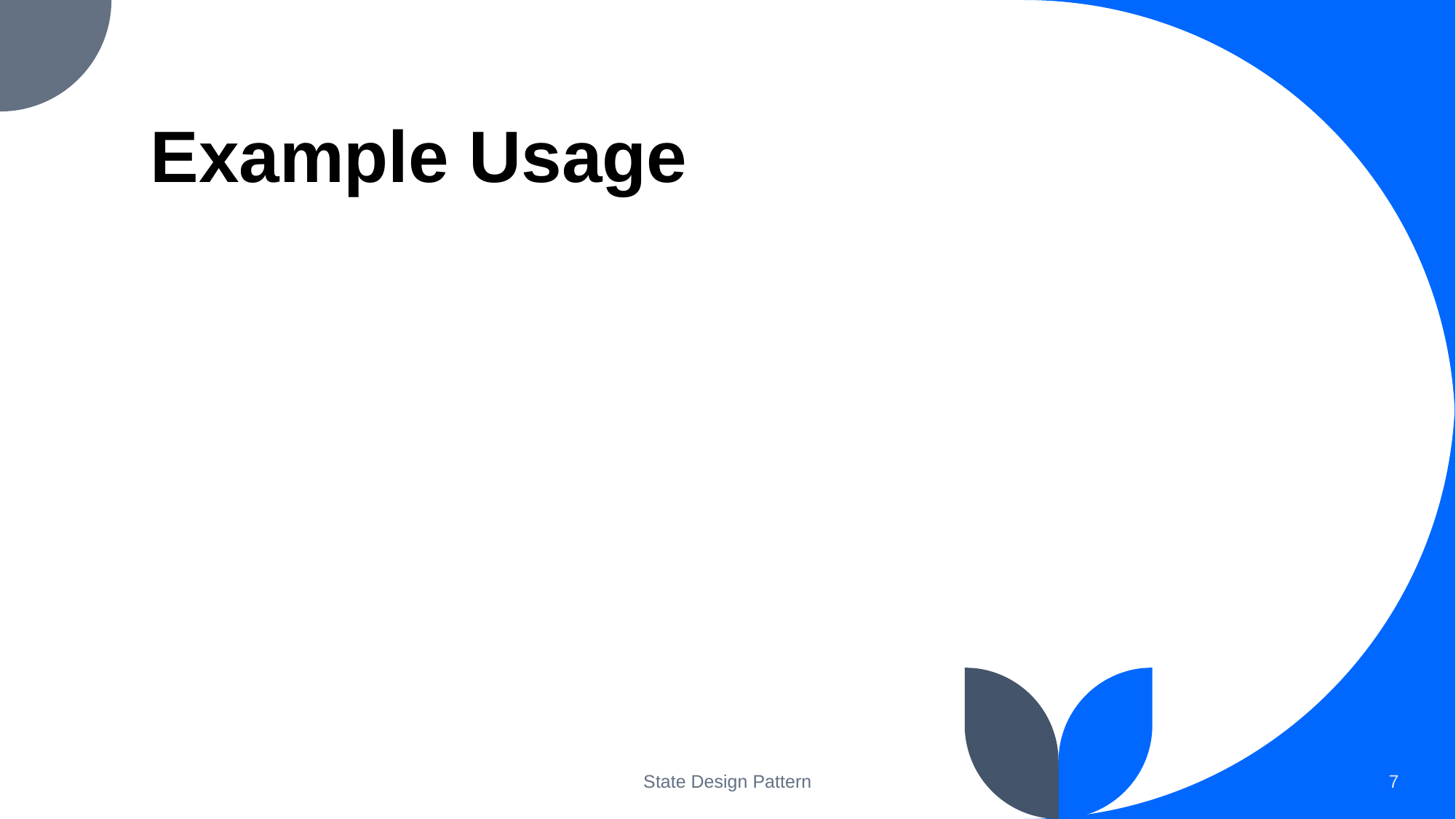

# Example Usage

State Design Pattern
7